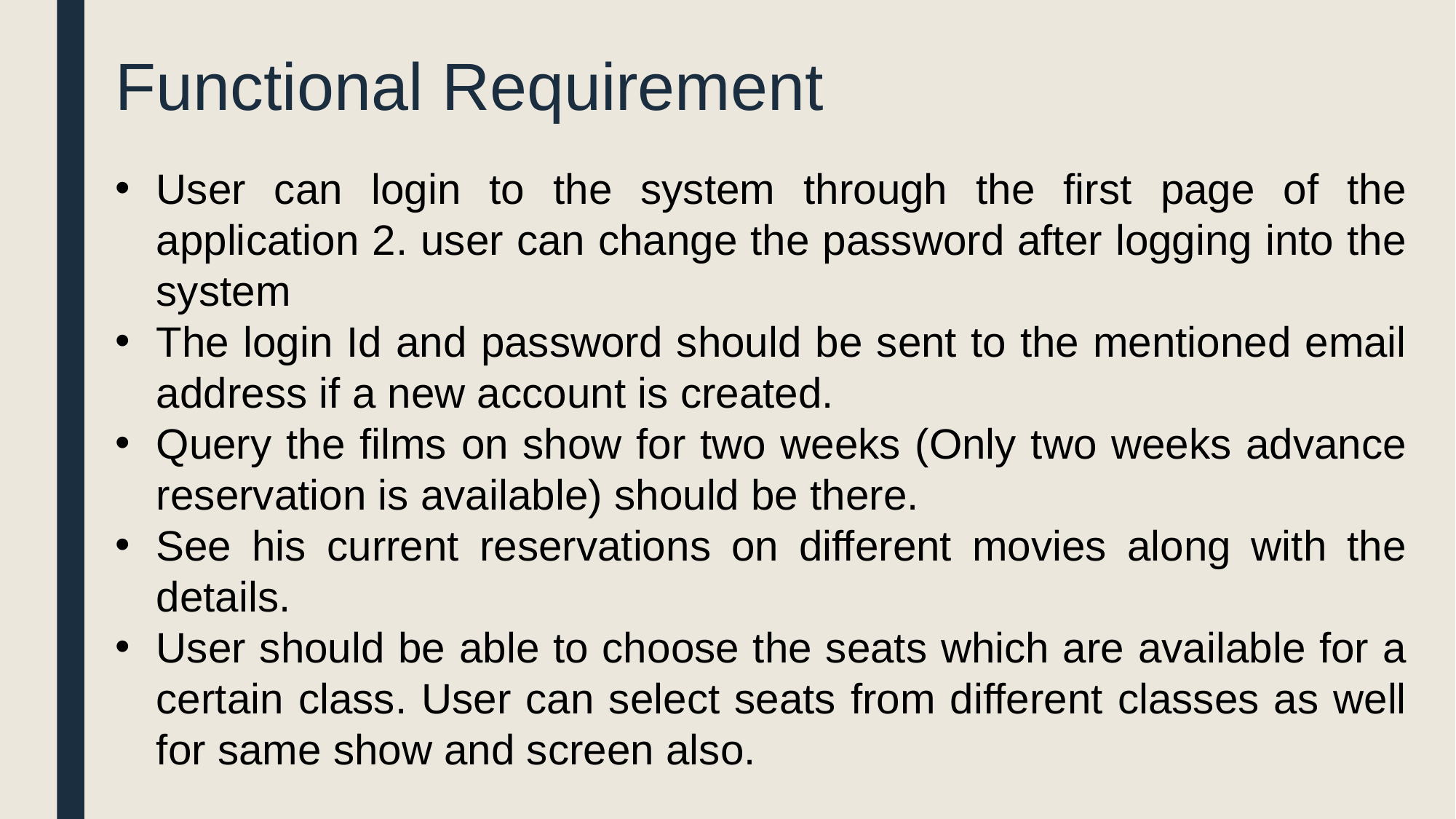

# Functional Requirement
User can login to the system through the first page of the application 2. user can change the password after logging into the system
The login Id and password should be sent to the mentioned email address if a new account is created.
Query the films on show for two weeks (Only two weeks advance reservation is available) should be there.
See his current reservations on different movies along with the details.
User should be able to choose the seats which are available for a certain class. User can select seats from different classes as well for same show and screen also.